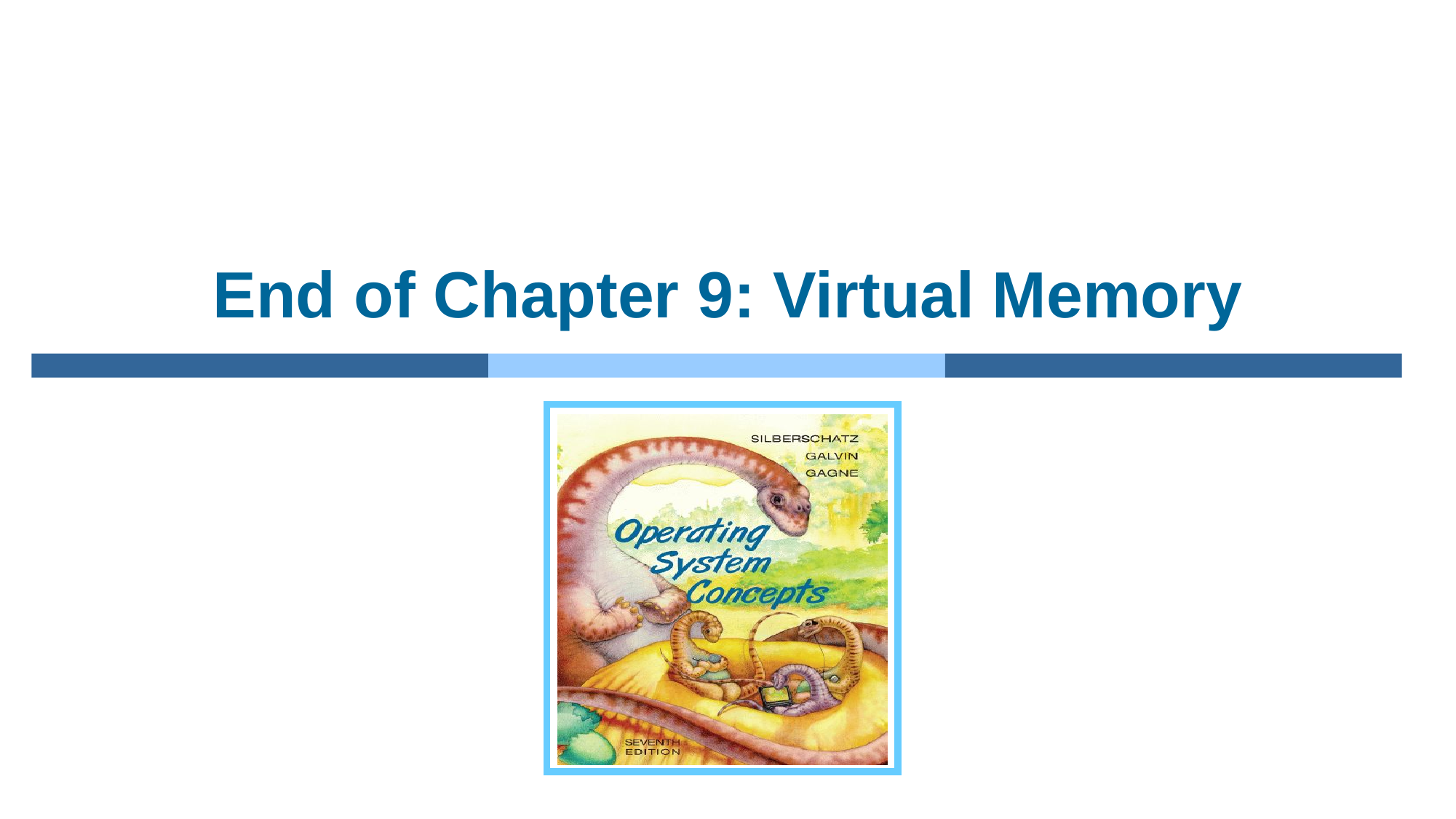

# End of Chapter 9: Virtual Memory